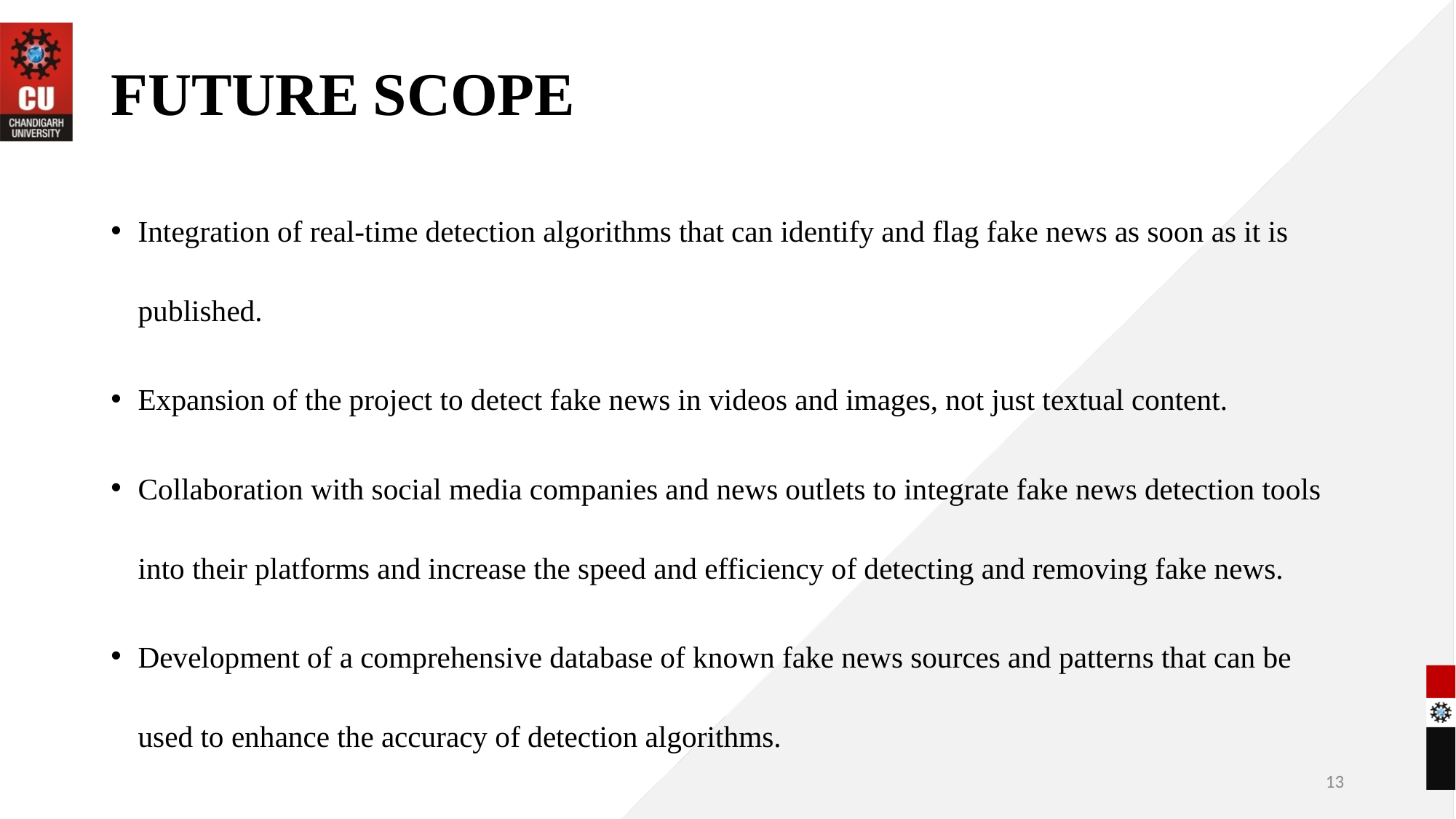

# FUTURE SCOPE
Integration of real-time detection algorithms that can identify and flag fake news as soon as it is published.
Expansion of the project to detect fake news in videos and images, not just textual content.
Collaboration with social media companies and news outlets to integrate fake news detection tools into their platforms and increase the speed and efficiency of detecting and removing fake news.
Development of a comprehensive database of known fake news sources and patterns that can be used to enhance the accuracy of detection algorithms.

13